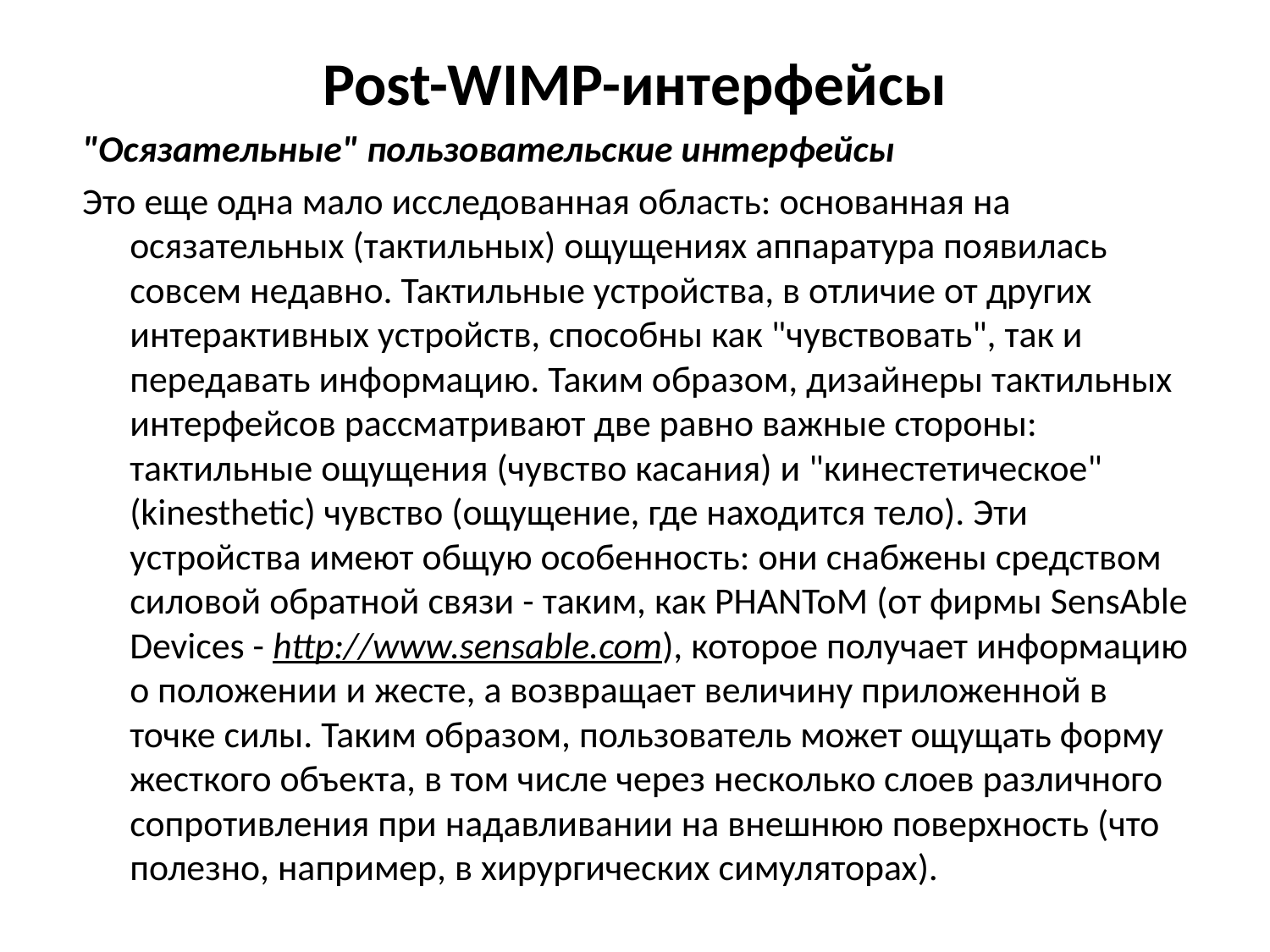

# Post-WIMP-интерфейсы
"Осязательные" пользовательские интерфейсы
Это еще одна мало исследованная область: основанная на осязательных (тактильных) ощущениях аппаратура появилась совсем недавно. Тактильные устройства, в отличие от других интерактивных устройств, способны как "чувствовать", так и передавать информацию. Таким образом, дизайнеры тактильных интерфейсов рассматривают две равно важные стороны: тактильные ощущения (чувство касания) и "кинестетическое" (kinesthetic) чувство (ощущение, где находится тело). Эти устройства имеют общую особенность: они снабжены средством силовой обратной связи - таким, как PHANToM (от фирмы SensAble Devices - http://www.sensable.com), которое получает информацию о положении и жесте, а возвращает величину приложенной в точке силы. Таким образом, пользователь может ощущать форму жесткого объекта, в том числе через несколько слоев различного сопротивления при надавливании на внешнюю поверхность (что полезно, например, в хирургических симуляторах).